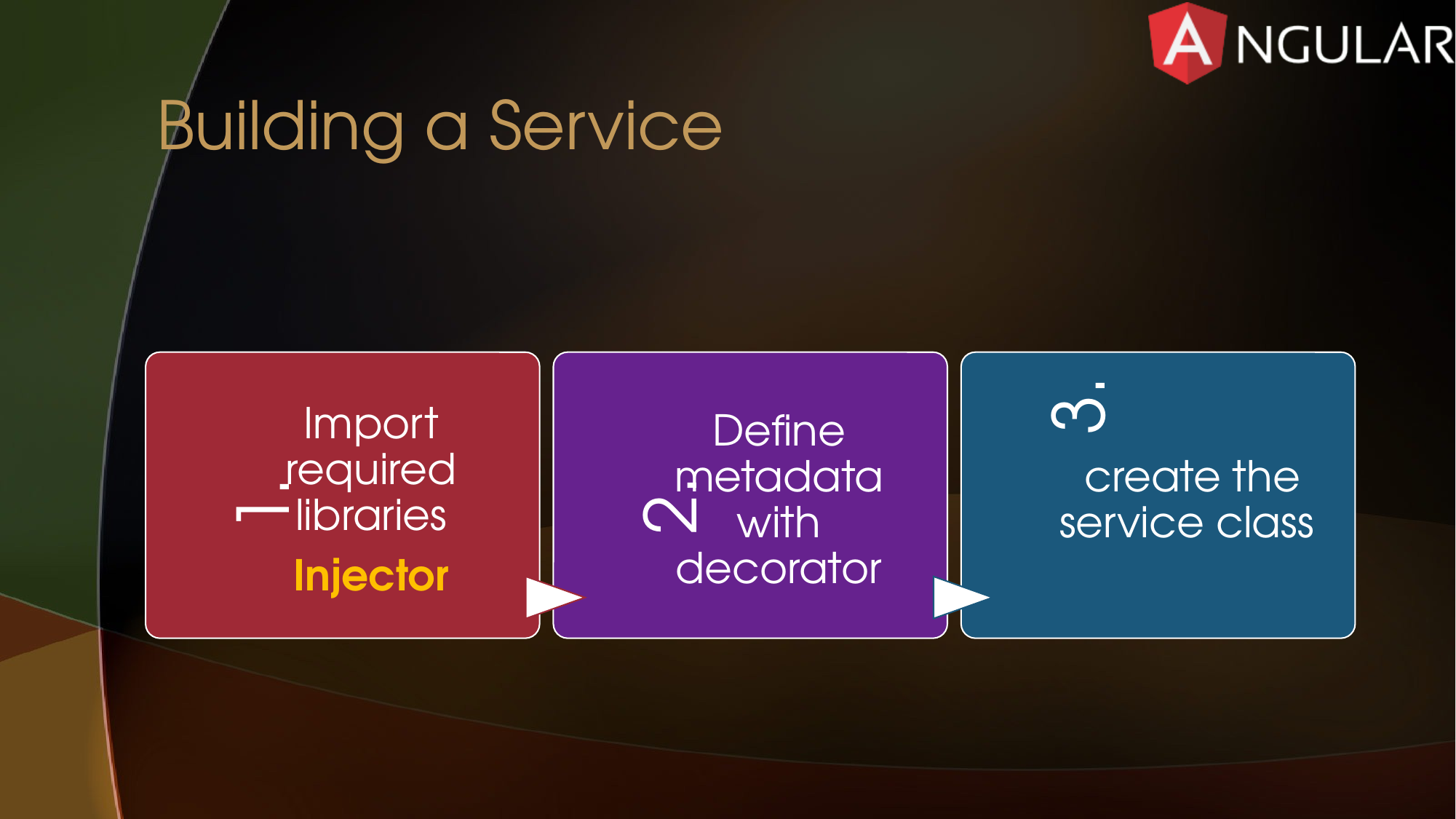

# Building a Service
1.
Import required libraries
Injector
2.
Define metadata with decorator
3.
 create the service class